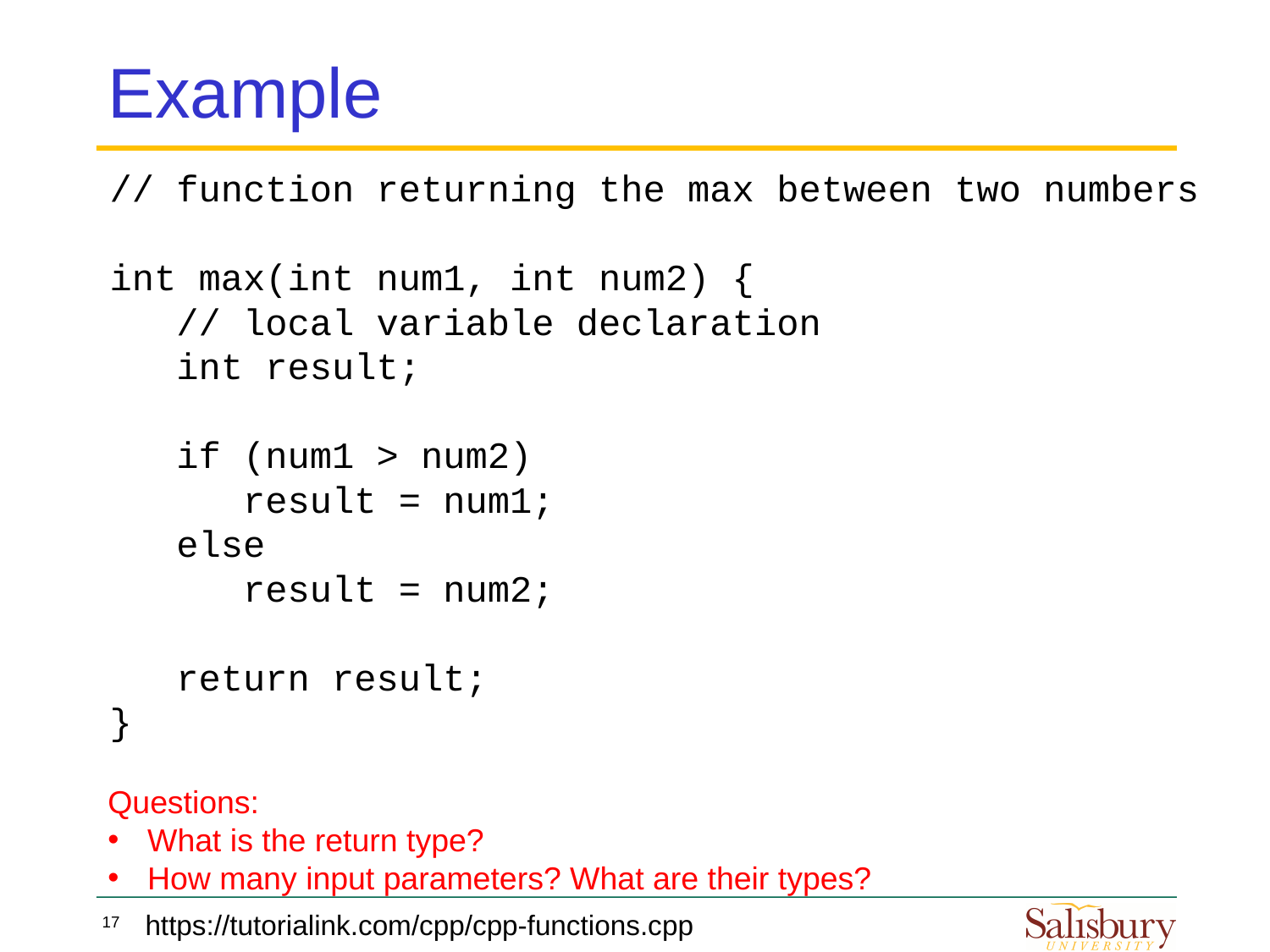

# Example
// function returning the max between two numbers

int max(int num1, int num2) {
   // local variable declaration
   int result;

   if (num1 > num2)
      result = num1;
   else
      result = num2;

   return result;
}
Questions:
What is the return type?
How many input parameters? What are their types?
https://tutorialink.com/cpp/cpp-functions.cpp
17